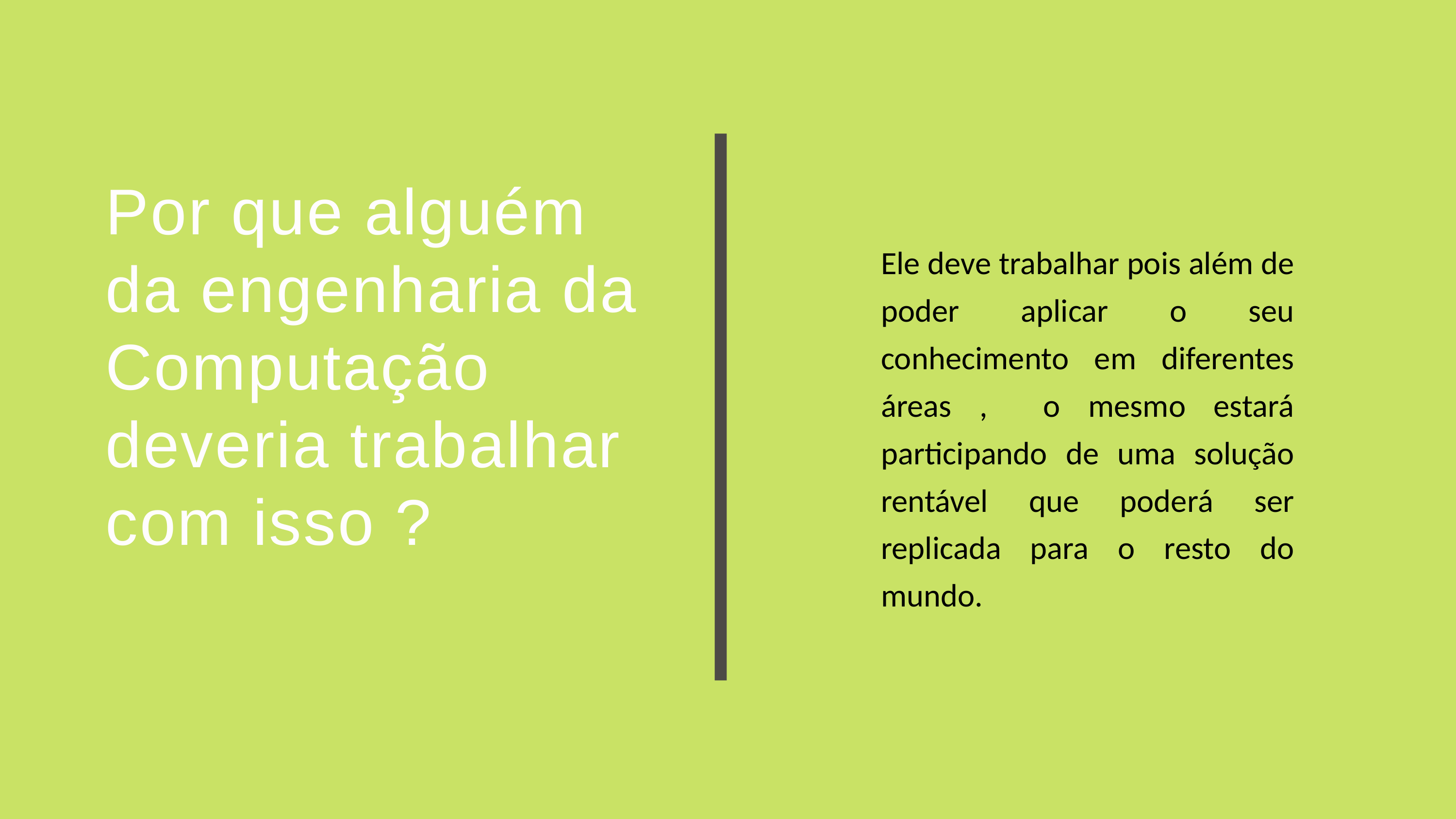

Por que alguém da engenharia da Computação deveria trabalhar com isso ?
Ele deve trabalhar pois além de poder aplicar o seu conhecimento em diferentes áreas ,  o mesmo estará participando de uma solução rentável que poderá ser replicada para o resto do mundo.